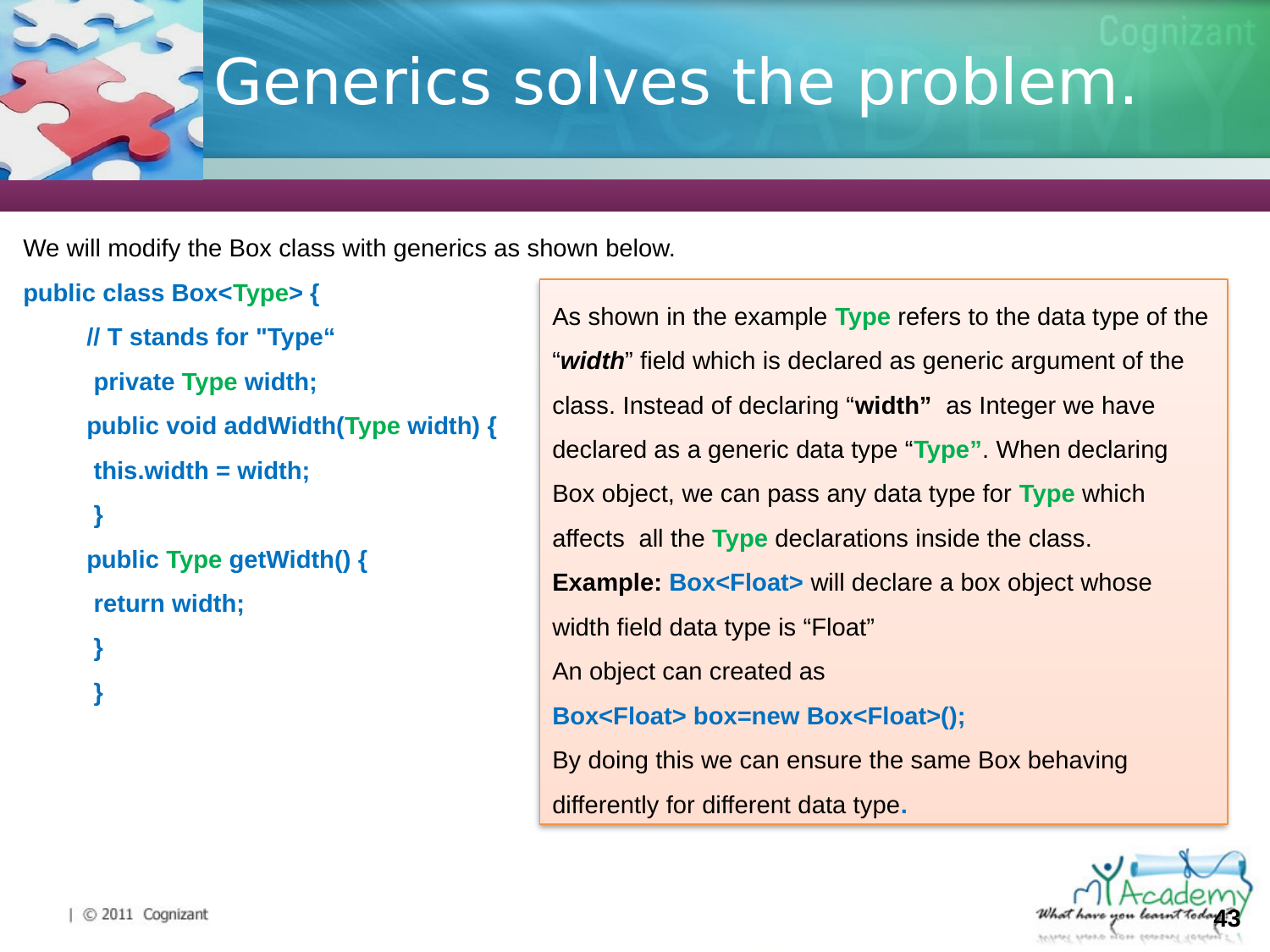

# Generics solves the problem.
We will modify the Box class with generics as shown below.
public class Box<Type> {
// T stands for "Type“
 private Type width;
public void addWidth(Type width) {
 this.width = width;
 }
public Type getWidth() {
 return width;
 }
 }
As shown in the example Type refers to the data type of the “width” field which is declared as generic argument of the class. Instead of declaring “width”  as Integer we have declared as a generic data type “Type”. When declaring Box object, we can pass any data type for Type which affects  all the Type declarations inside the class.
Example: Box<Float> will declare a box object whose width field data type is “Float”
An object can created as
Box<Float> box=new Box<Float>();
By doing this we can ensure the same Box behaving differently for different data type.
43